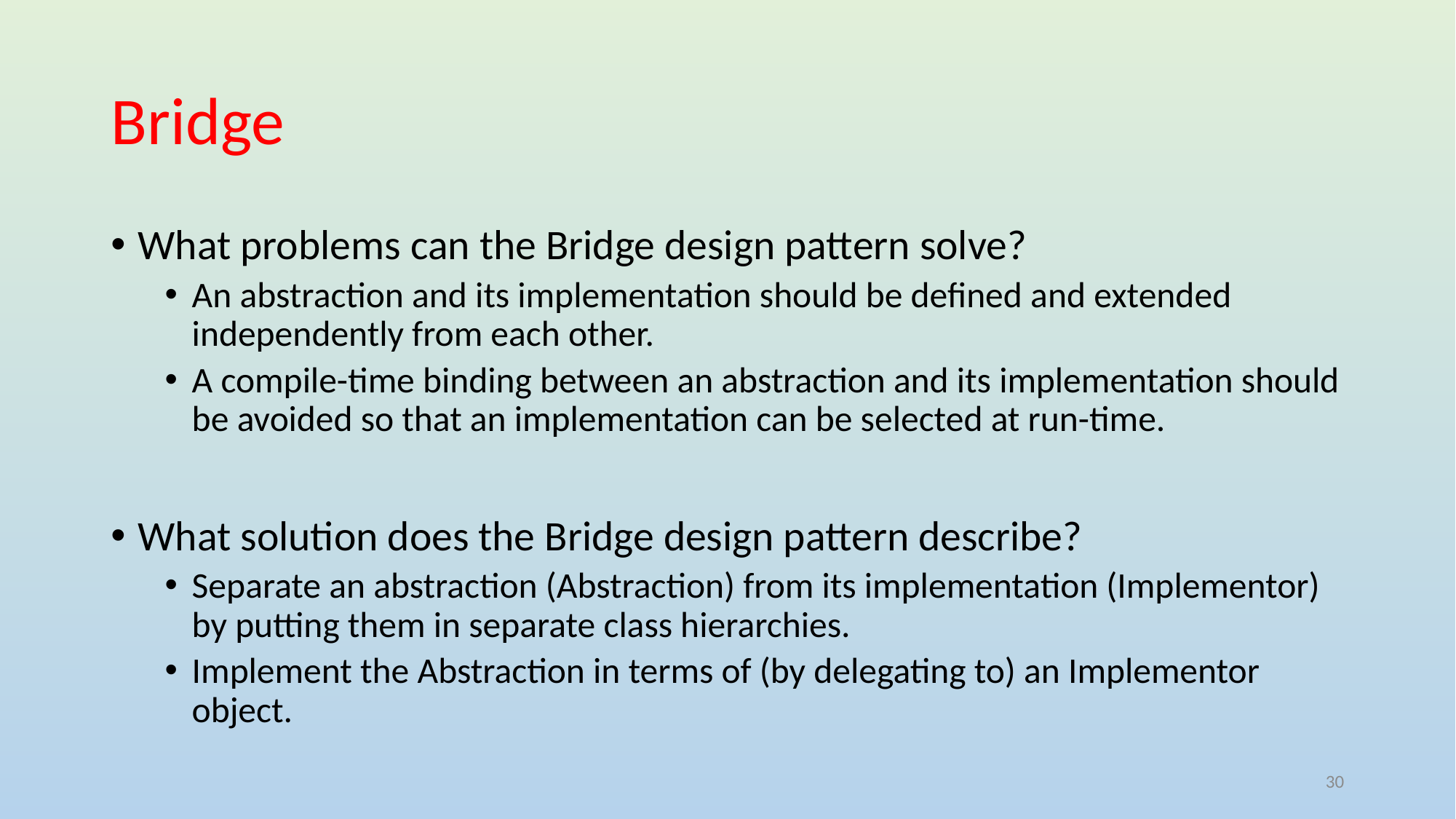

# Bridge
What problems can the Bridge design pattern solve?
An abstraction and its implementation should be defined and extended independently from each other.
A compile-time binding between an abstraction and its implementation should be avoided so that an implementation can be selected at run-time.

What solution does the Bridge design pattern describe?
Separate an abstraction (Abstraction) from its implementation (Implementor) by putting them in separate class hierarchies.
Implement the Abstraction in terms of (by delegating to) an Implementor object.
30